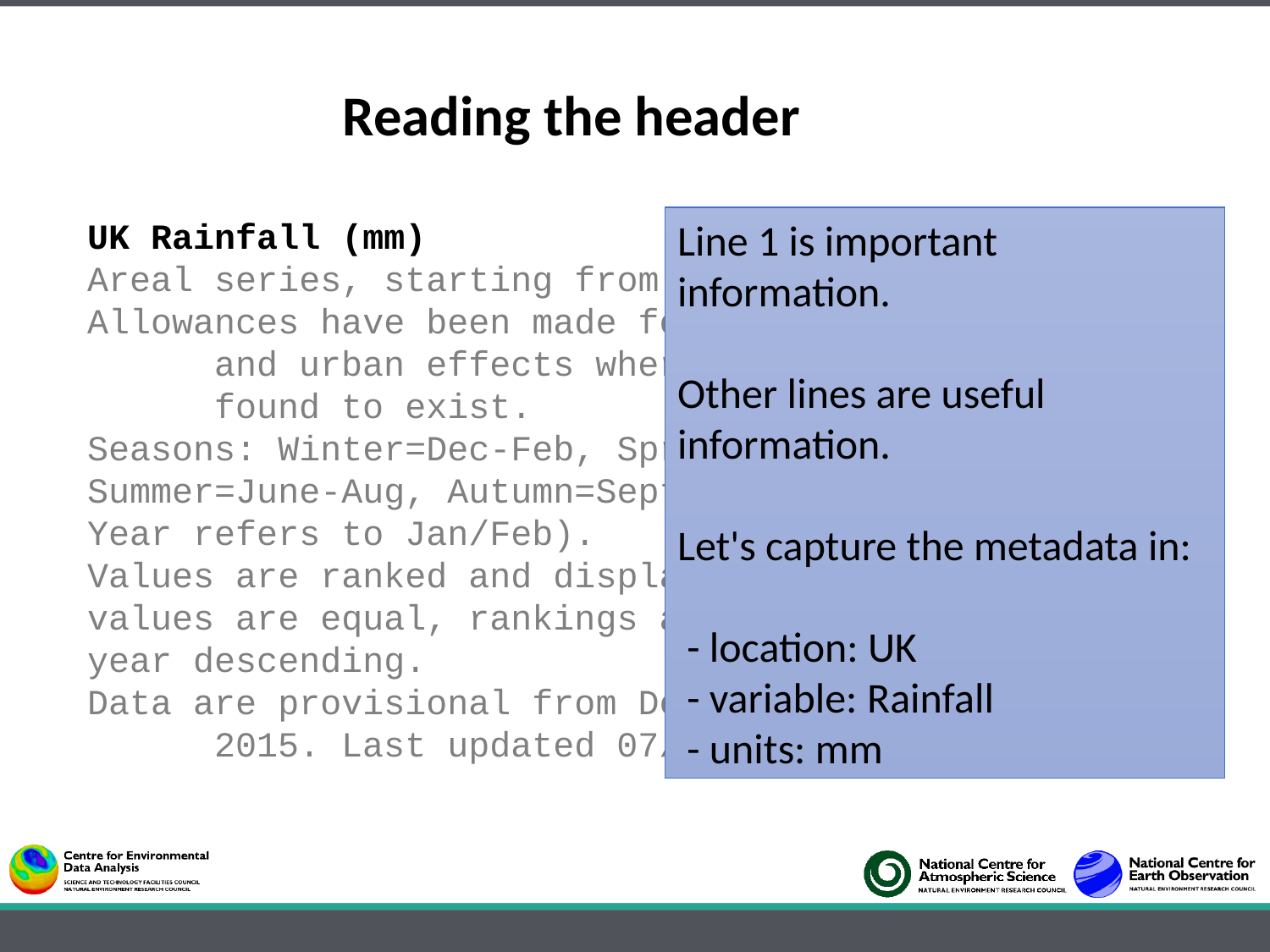

Reading the header
UK Rainfall (mm)
Areal series, starting from 1910
Allowances have been made for topographic, coastal 	and urban effects where relationships are 	found to exist.
Seasons: Winter=Dec-Feb, Spring=Mar-May, 	Summer=June-Aug, Autumn=Sept-Nov. (Winter: 	Year refers to Jan/Feb).
Values are ranked and displayed to 1 dp. Where 	values are equal, rankings are based in 	order of year descending.
Data are provisional from December 2014 & Winter 	2015. Last updated 07/04/2015
Line 1 is important information.

Other lines are useful information.

Let's capture the metadata in:

 - location: UK
 - variable: Rainfall
 - units: mm